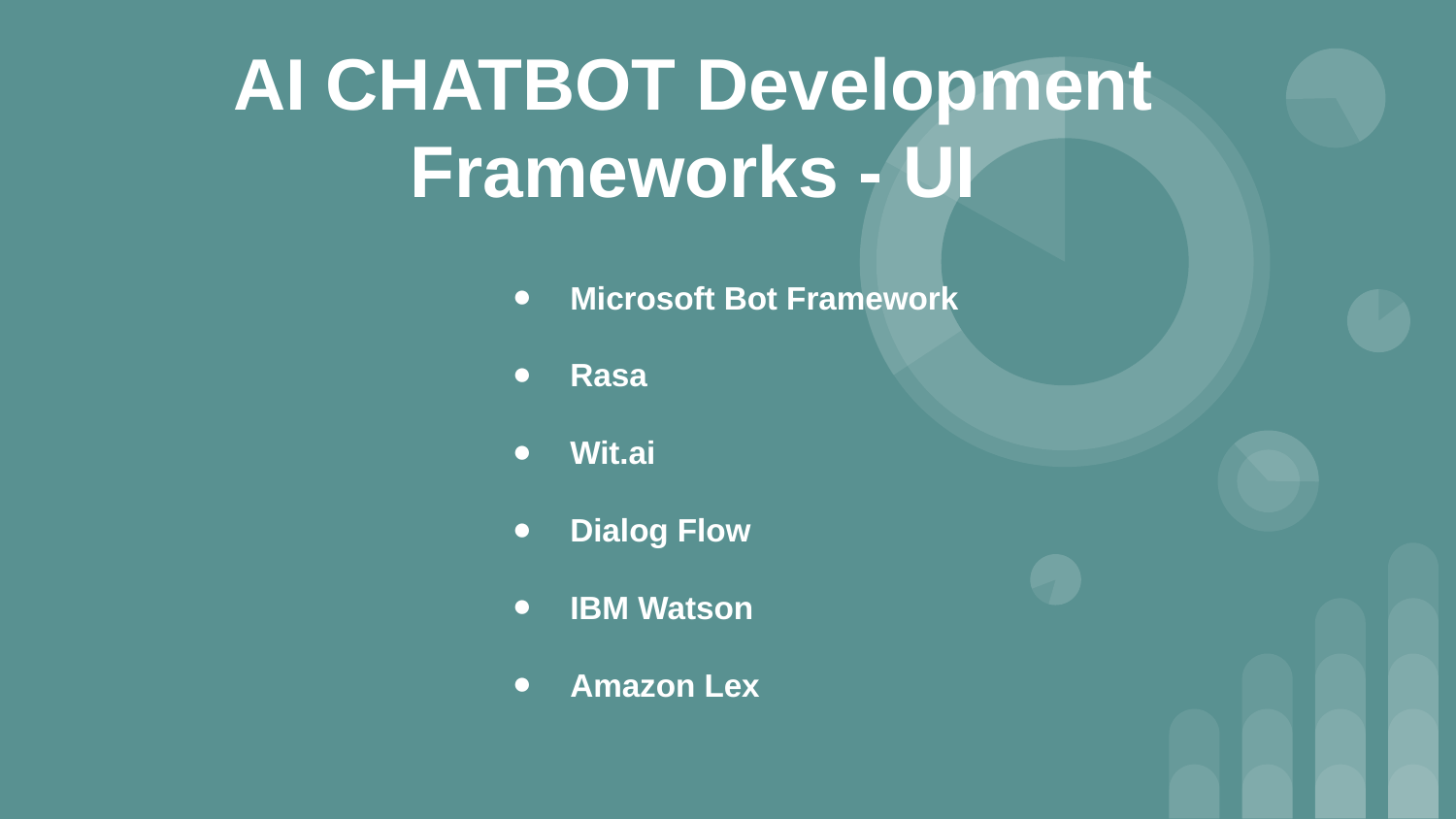

# AI CHATBOT Development Frameworks - UI
Microsoft Bot Framework

Rasa

Wit.ai

Dialog Flow

IBM Watson

Amazon Lex